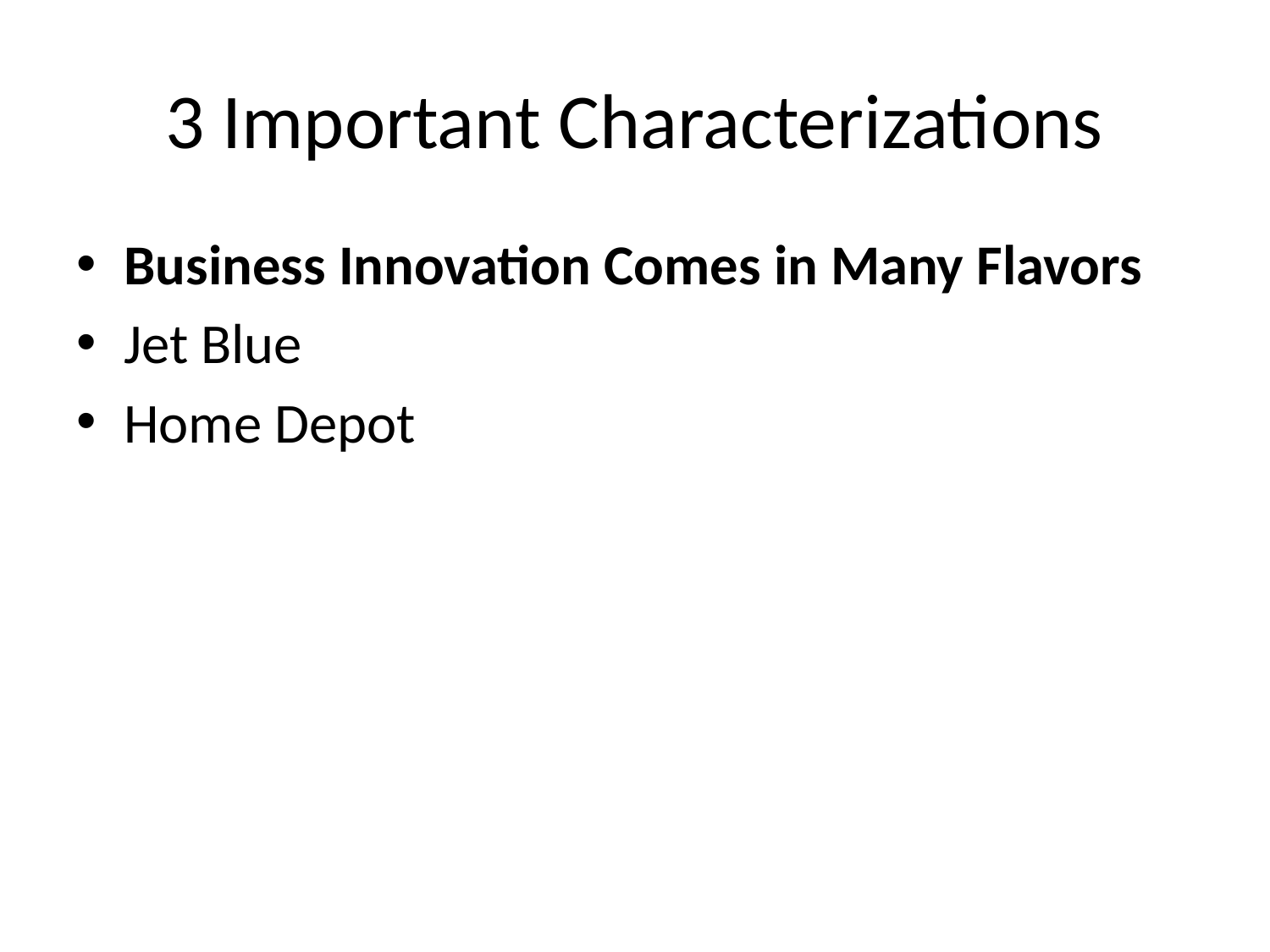

# 3 Important Characterizations
Business Innovation Comes in Many Flavors
Jet Blue
Home Depot